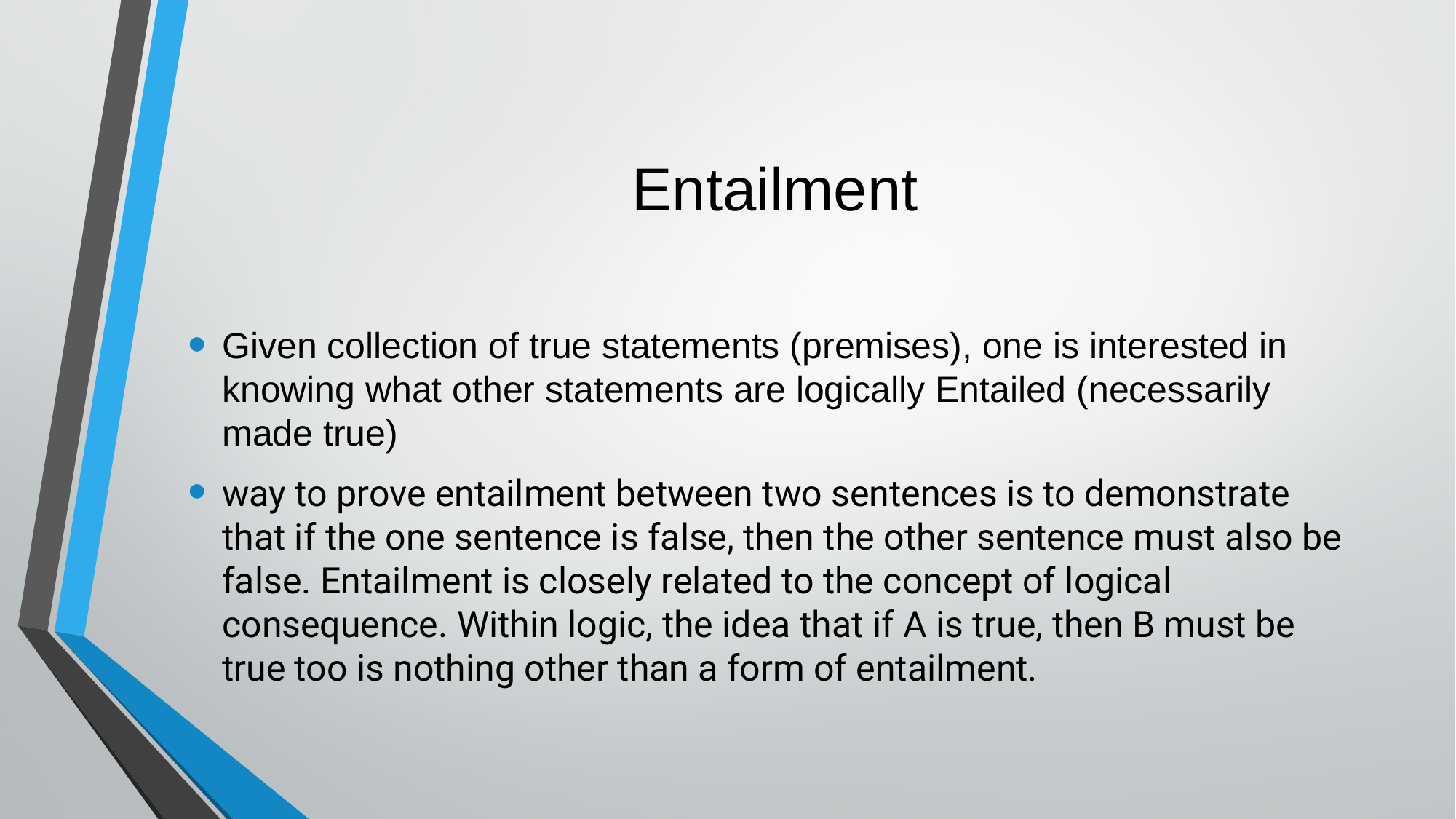

# Entailment
Given collection of true statements (premises), one is interested in knowing what other statements are logically Entailed (necessarily made true)
way to prove entailment between two sentences is to demonstrate that if the one sentence is false, then the other sentence must also be false. Entailment is closely related to the concept of logical consequence. Within logic, the idea that if A is true, then B must be true too is nothing other than a form of entailment.